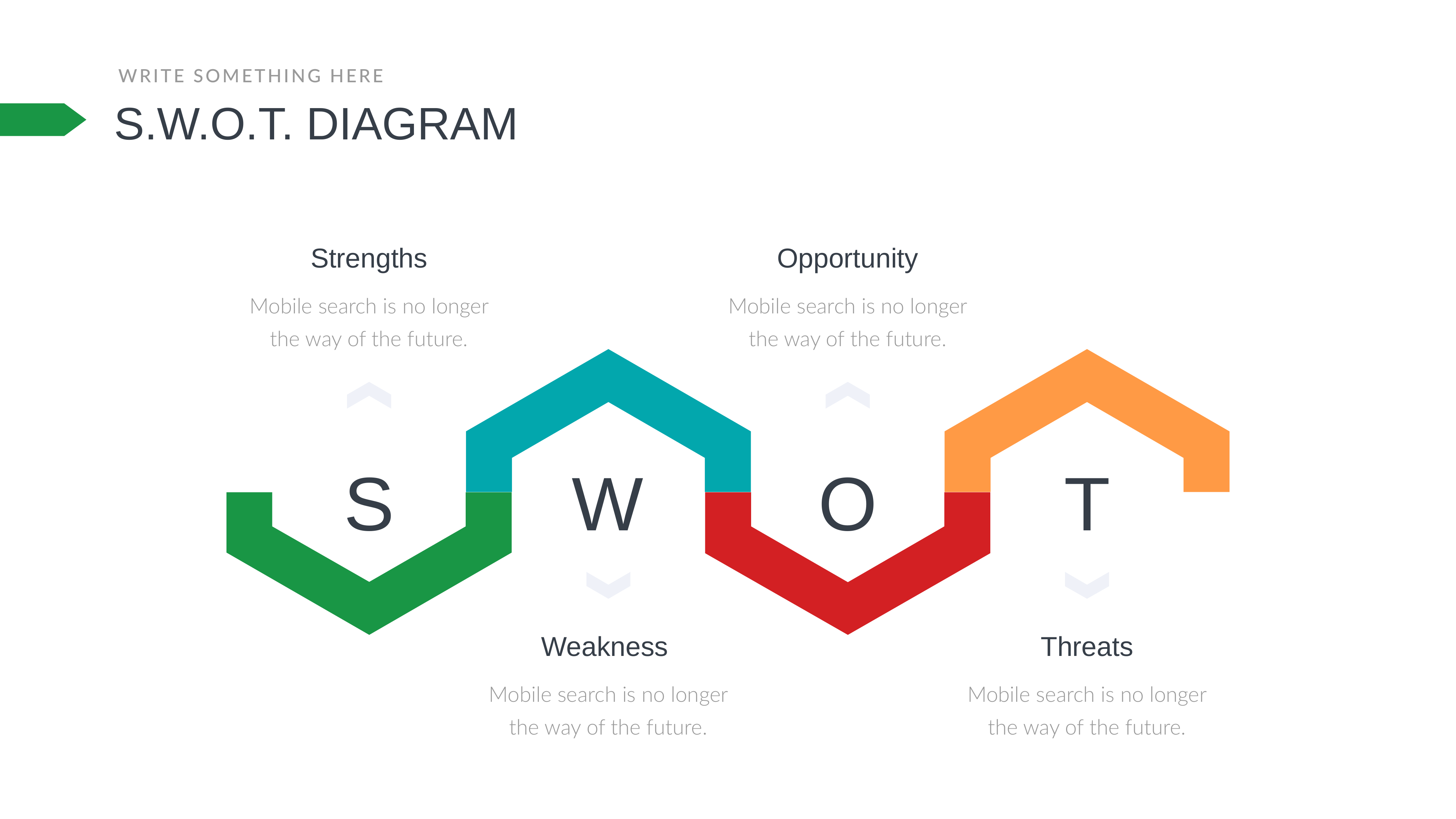

WRITE SOMETHING HERE
S.W.O.T. DIAGRAM

Opportunity
Strengths
Mobile search is no longer the way of the future.
Mobile search is no longer the way of the future.

S
W
O
T

Weakness
Threats
Mobile search is no longer the way of the future.
Mobile search is no longer the way of the future.